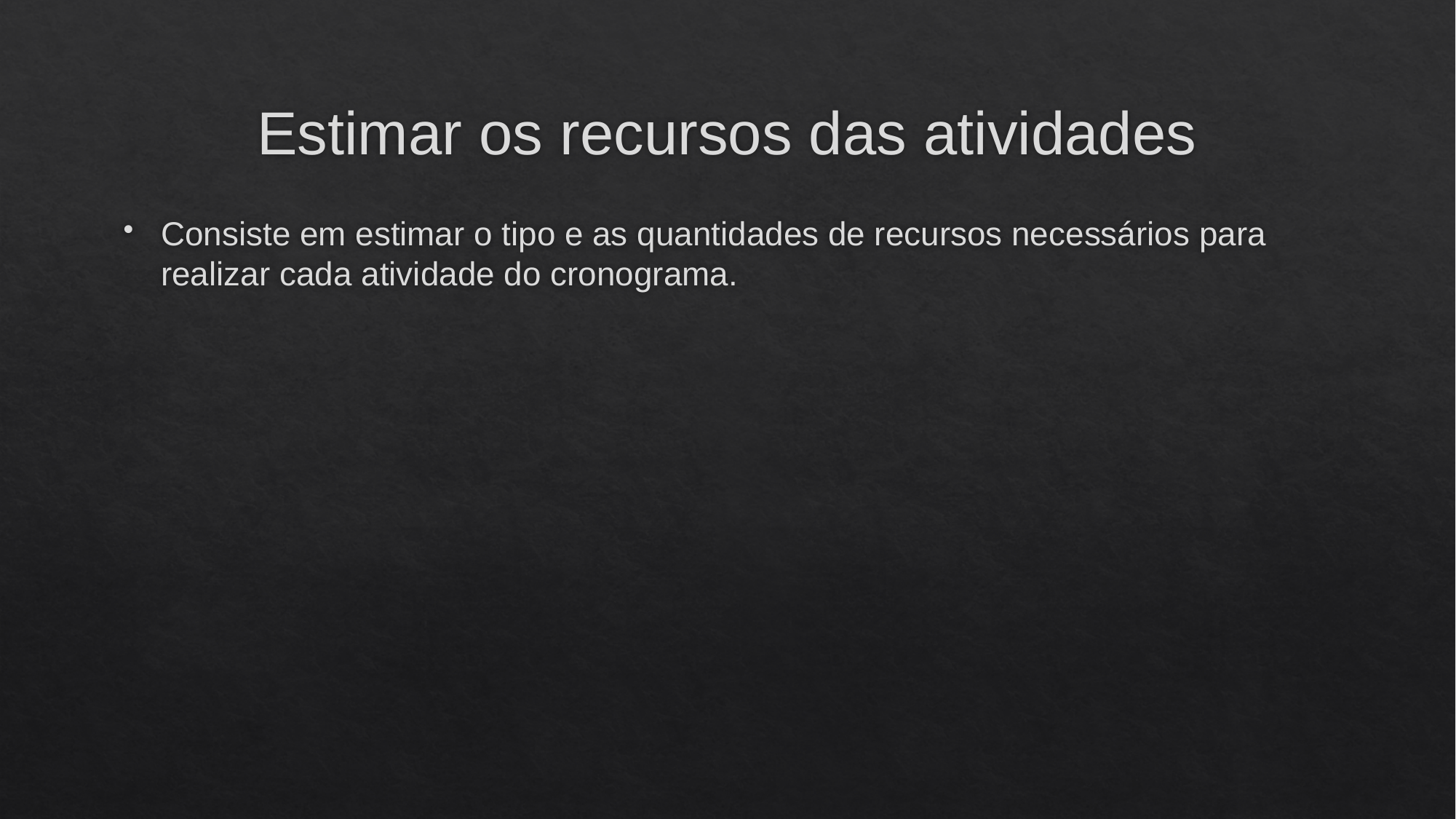

# Estimar os recursos das atividades
Consiste em estimar o tipo e as quantidades de recursos necessários para realizar cada atividade do cronograma.